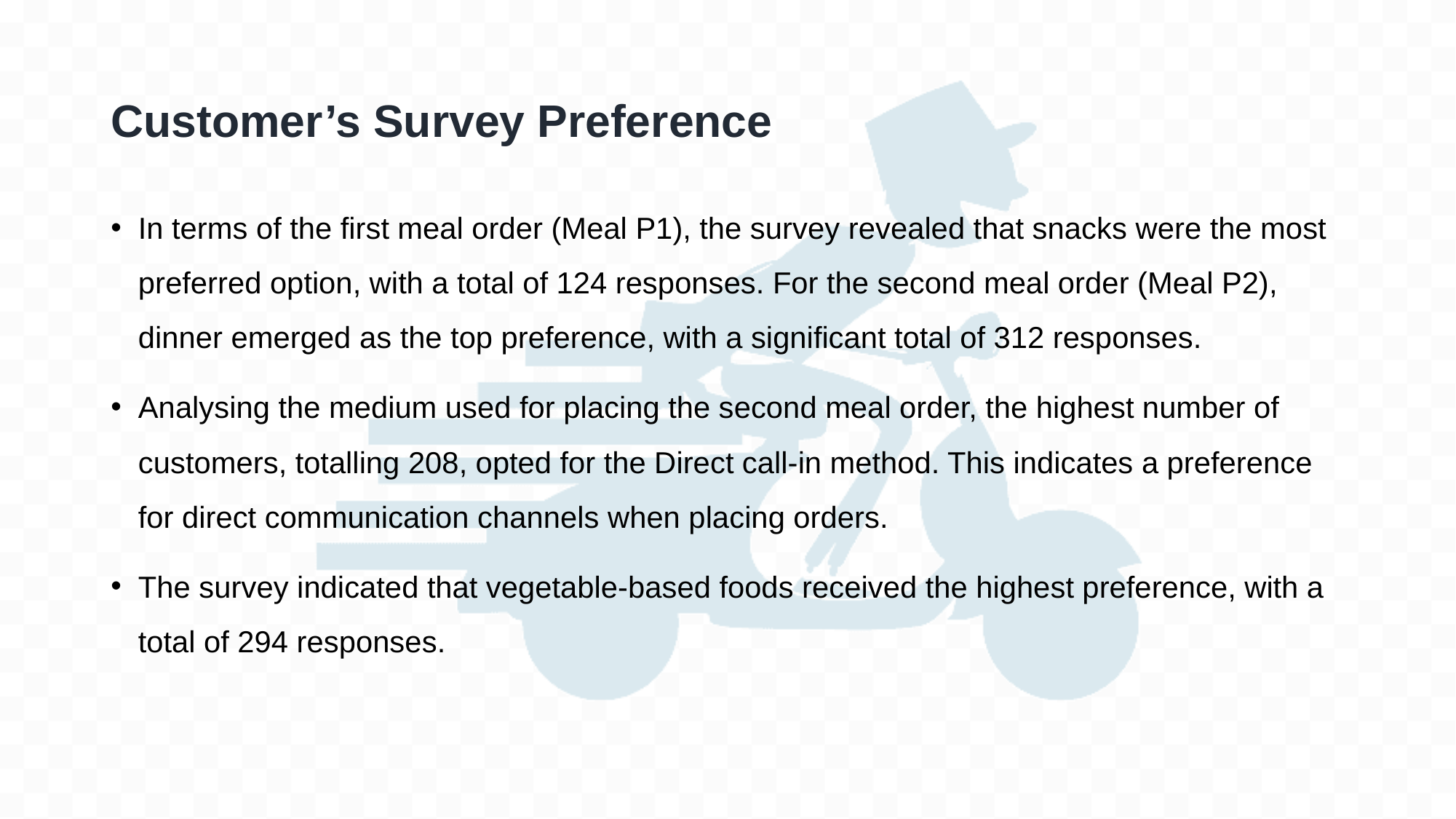

# Customer’s Survey Preference
In terms of the first meal order (Meal P1), the survey revealed that snacks were the most preferred option, with a total of 124 responses. For the second meal order (Meal P2), dinner emerged as the top preference, with a significant total of 312 responses.
Analysing the medium used for placing the second meal order, the highest number of customers, totalling 208, opted for the Direct call-in method. This indicates a preference for direct communication channels when placing orders.
The survey indicated that vegetable-based foods received the highest preference, with a total of 294 responses.